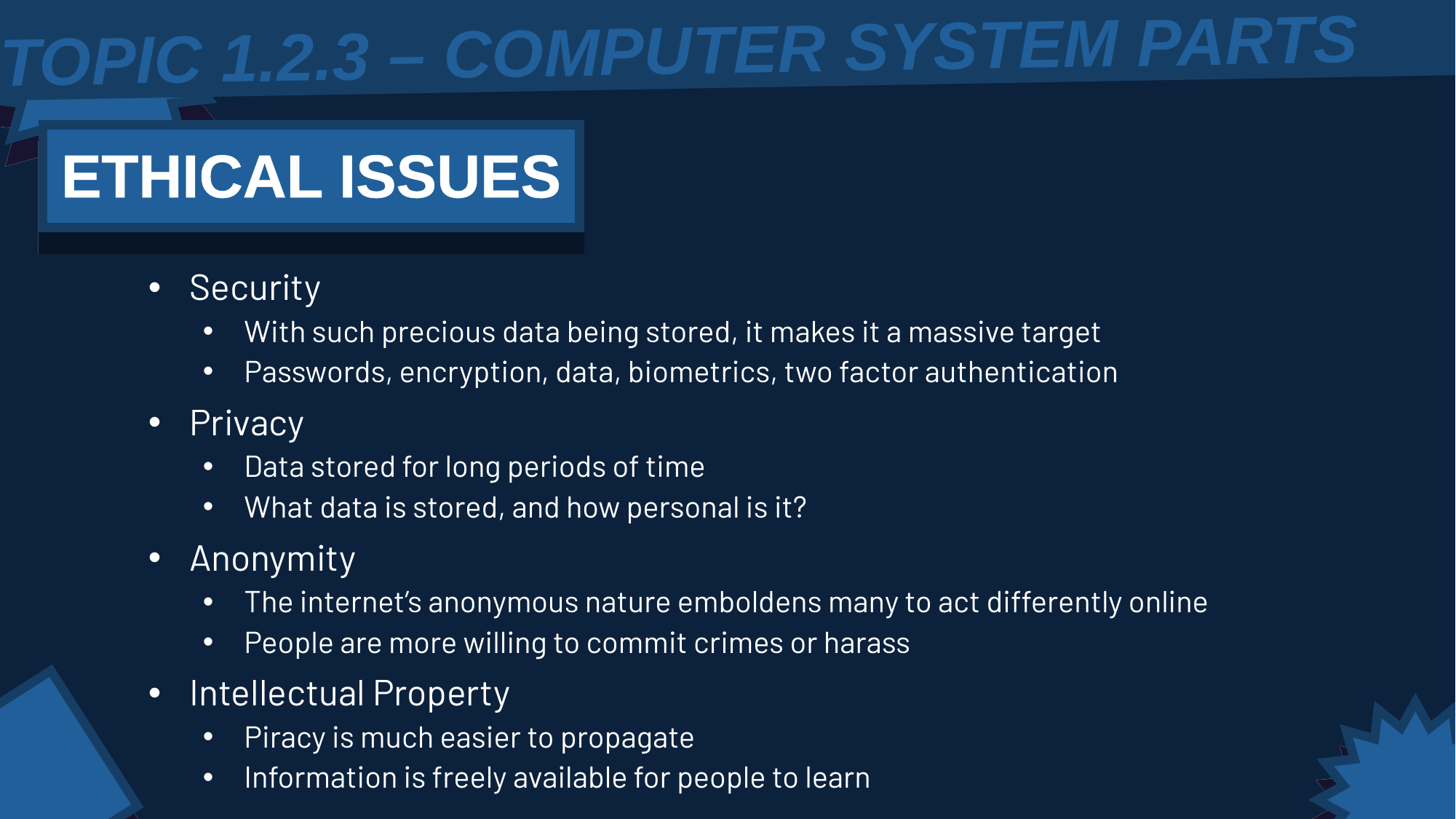

TOPIC 1.2.3 – COMPUTER SYSTEM PARTS

ETHICAL ISSUES
Security
With such precious data being stored, it makes it a massive target
Passwords, encryption, data, biometrics, two factor authentication
Privacy
Data stored for long periods of time
What data is stored, and how personal is it?
Anonymity
The internet’s anonymous nature emboldens many to act differently online
People are more willing to commit crimes or harass
Intellectual Property
Piracy is much easier to propagate
Information is freely available for people to learn